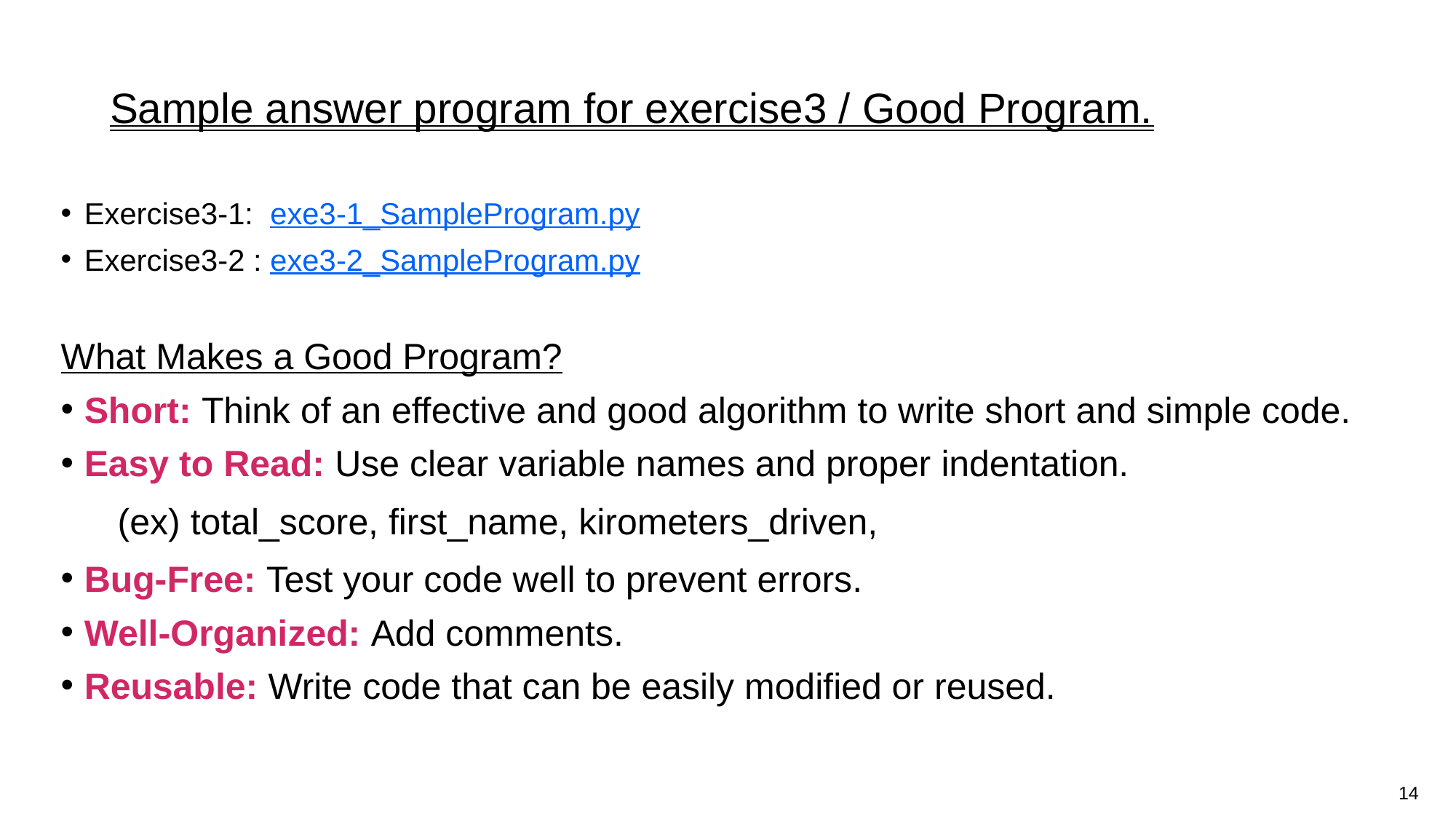

# Sample answer program for exercise3 / Good Program.
Exercise3-1:  exe3-1_SampleProgram.py
Exercise3-2 : exe3-2_SampleProgram.py

What Makes a Good Program?
Short: Think of an effective and good algorithm to write short and simple code.
Easy to Read: Use clear variable names and proper indentation.
(ex) total_score, first_name, kirometers_driven,
Bug-Free: Test your code well to prevent errors.
Well-Organized: Add comments.
Reusable: Write code that can be easily modified or reused.

14